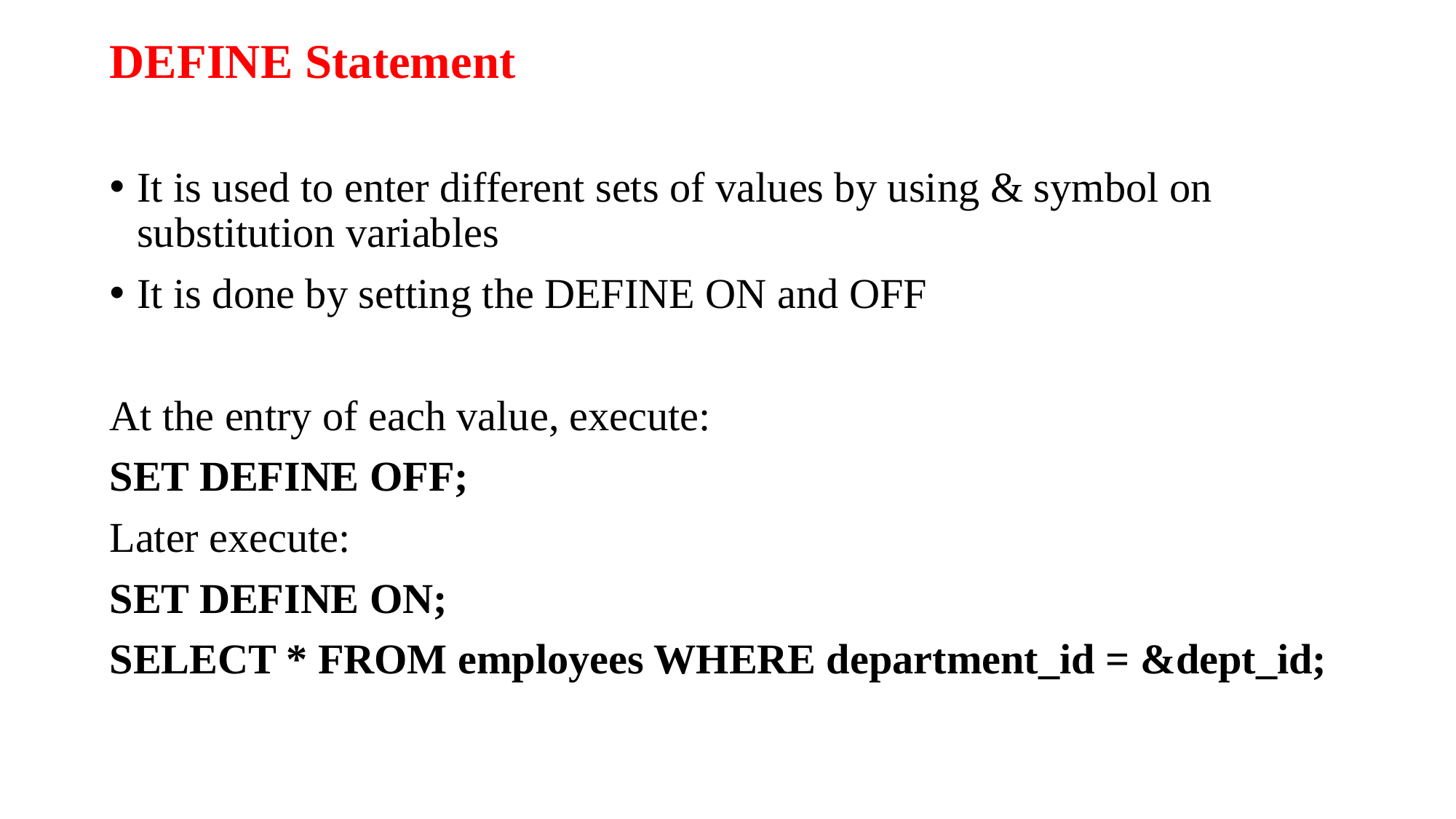

DEFINE Statement

It is used to enter different sets of values by using & symbol on substitution variables
It is done by setting the DEFINE ON and OFF

At the entry of each value, execute:
SET DEFINE OFF;
Later execute:
SET DEFINE ON;
SELECT * FROM employees WHERE department_id = &dept_id;